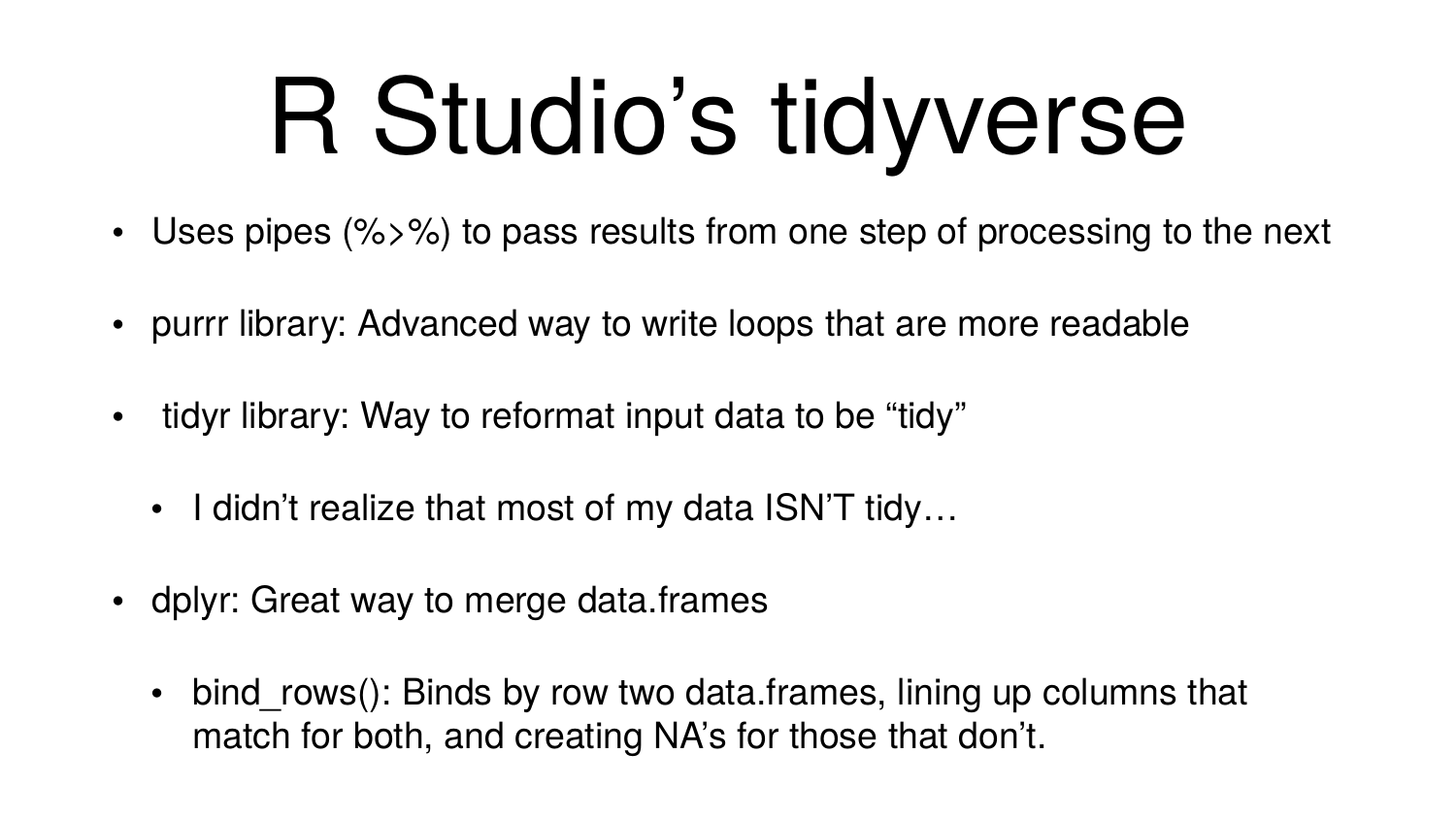

# R Studio’s tidyverse
Uses pipes (%>%) to pass results from one step of processing to the next
purrr library: Advanced way to write loops that are more readable
 tidyr library: Way to reformat input data to be “tidy”
I didn’t realize that most of my data ISN’T tidy…
dplyr: Great way to merge data.frames
bind_rows(): Binds by row two data.frames, lining up columns that match for both, and creating NA’s for those that don’t.